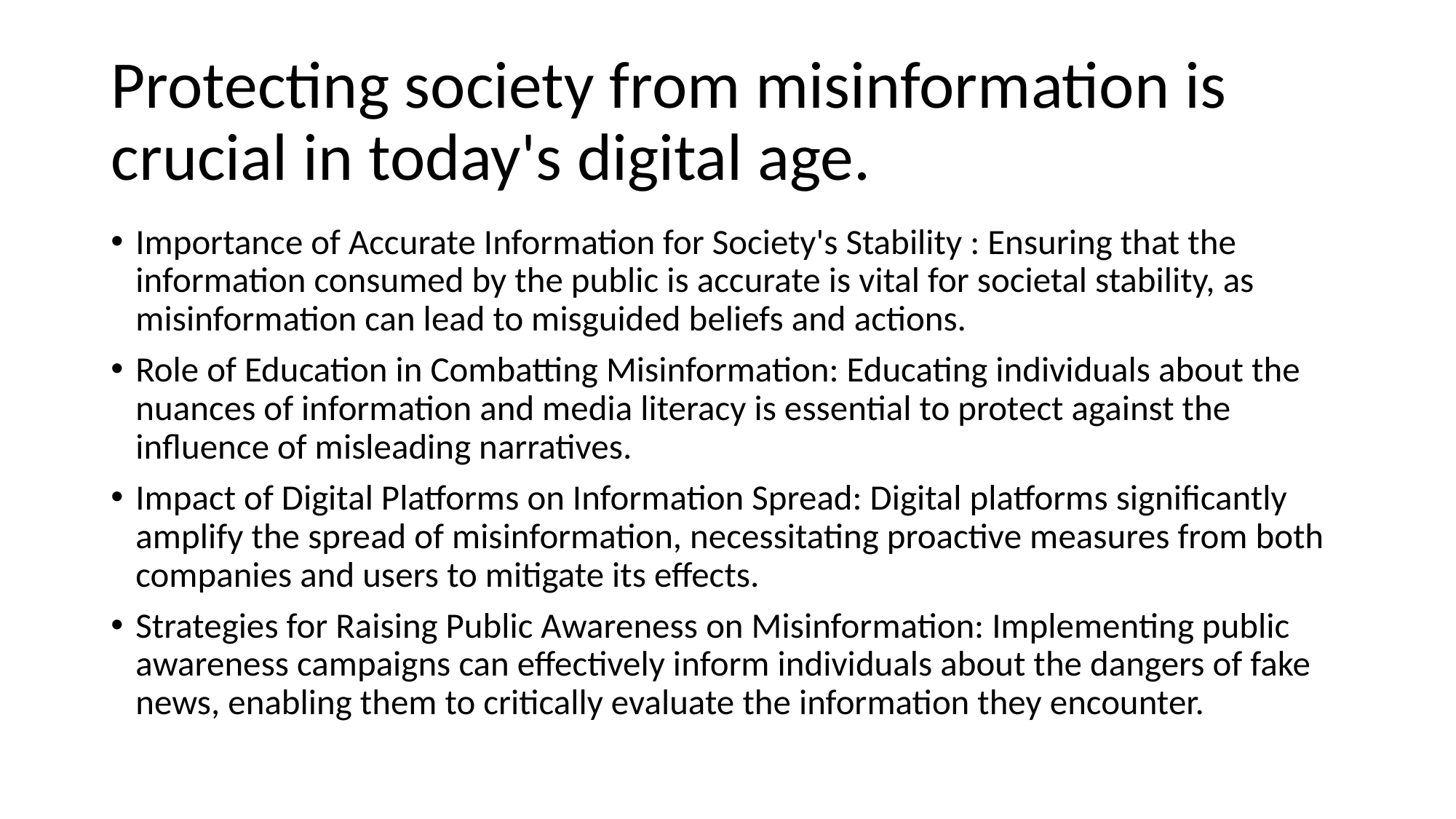

# Protecting society from misinformation is crucial in today's digital age.
Importance of Accurate Information for Society's Stability : Ensuring that the information consumed by the public is accurate is vital for societal stability, as misinformation can lead to misguided beliefs and actions.
Role of Education in Combatting Misinformation: Educating individuals about the nuances of information and media literacy is essential to protect against the influence of misleading narratives.
Impact of Digital Platforms on Information Spread: Digital platforms significantly amplify the spread of misinformation, necessitating proactive measures from both companies and users to mitigate its effects.
Strategies for Raising Public Awareness on Misinformation: Implementing public awareness campaigns can effectively inform individuals about the dangers of fake news, enabling them to critically evaluate the information they encounter.